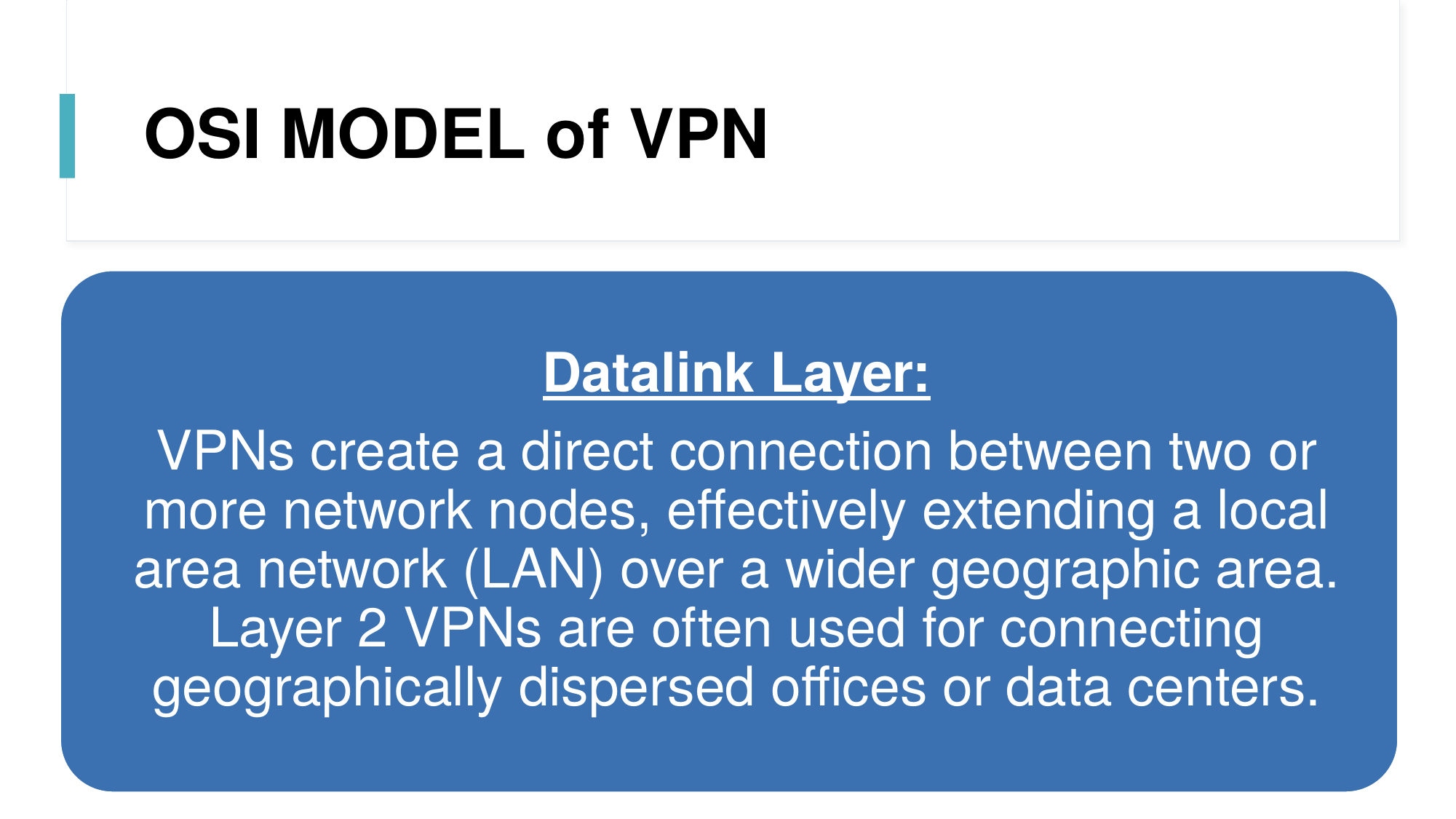

# OSI MODEL of VPN
Datalink Layer:
VPNs create a direct connection between two or more network nodes, effectively extending a local area network (LAN) over a wider geographic area. Layer 2 VPNs are often used for connecting geographically dispersed offices or data centers.